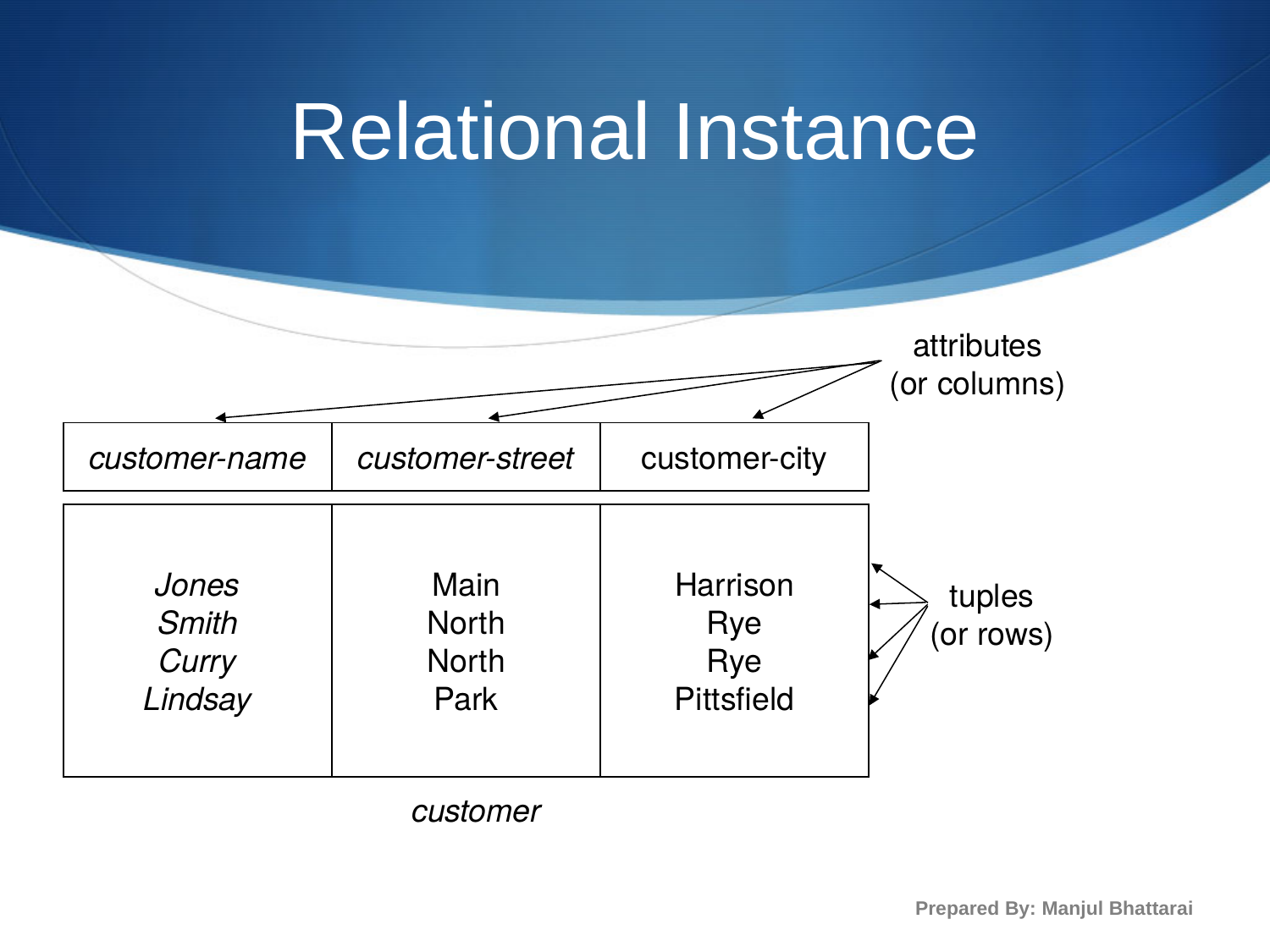

# Relational Instance
attributes
(or columns)

customer-name
customer-street
customer-city
Jones
Smith
Curry
Lindsay
Main
North
North
Park
Harrison
Rye
Rye
Pittsfield

tuples
(or rows)

customer

Prepared By: Manjul Bhattarai